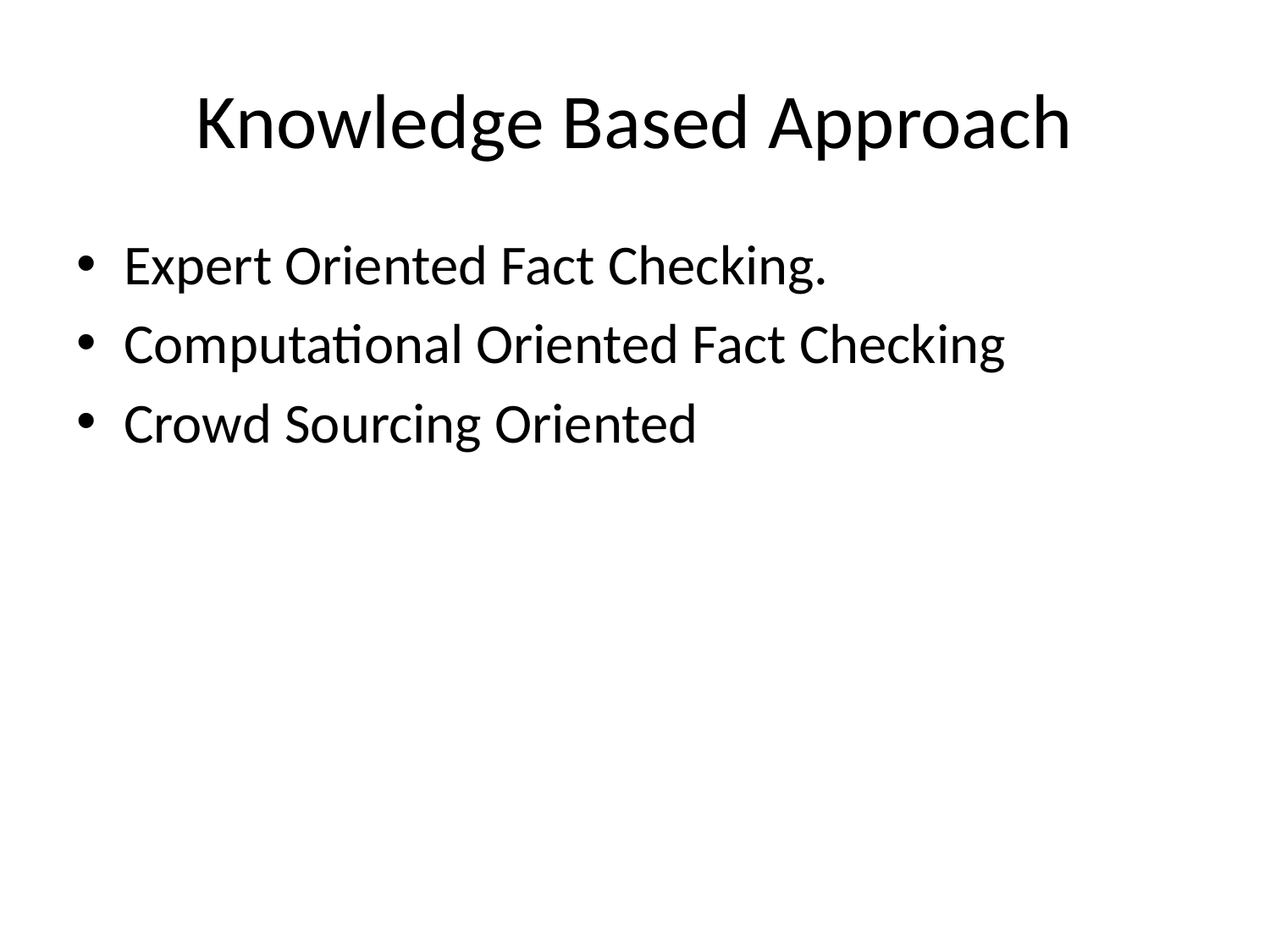

# Knowledge Based Approach
Expert Oriented Fact Checking.
Computational Oriented Fact Checking
Crowd Sourcing Oriented